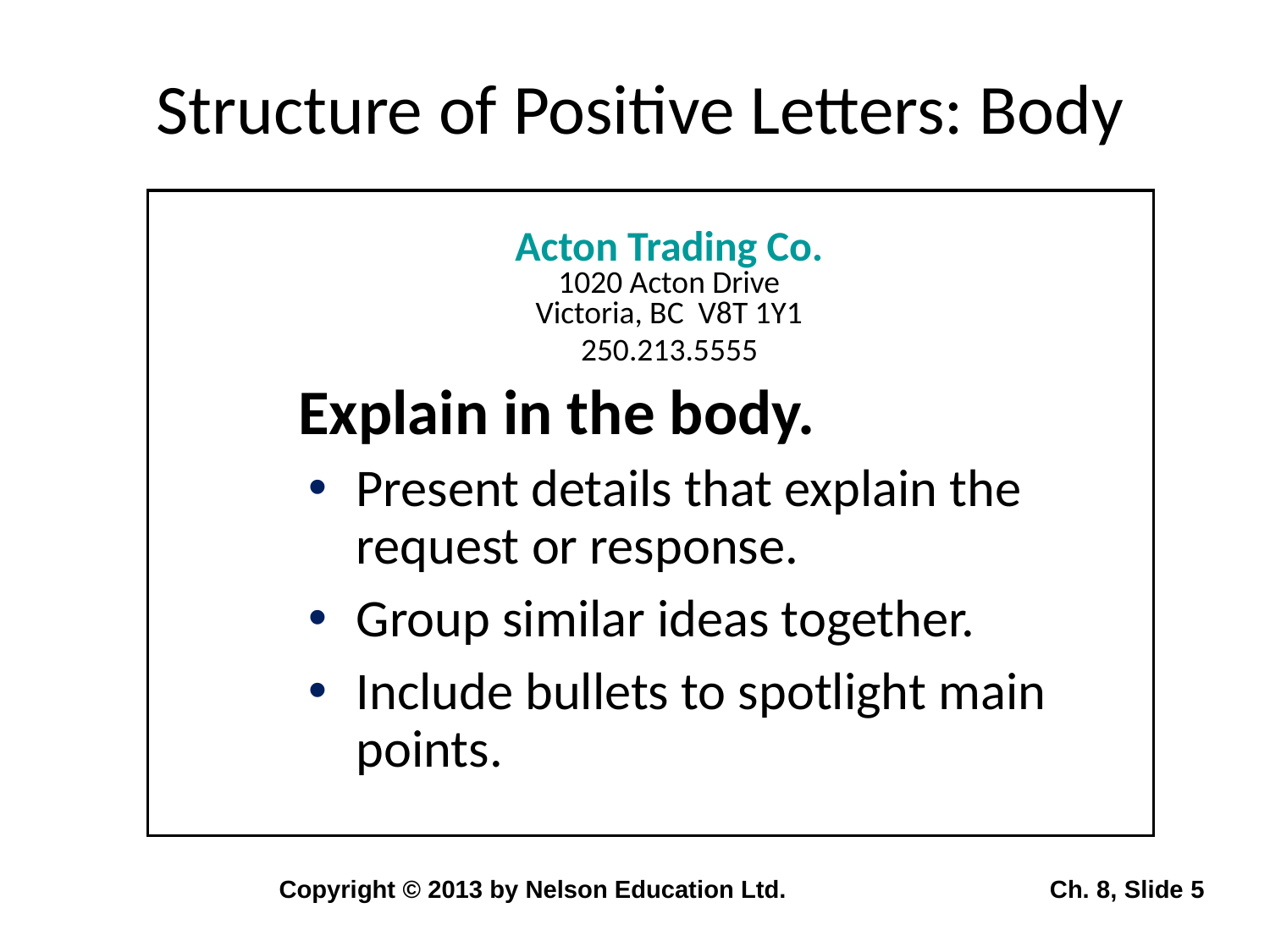

# Structure of Positive Letters: Body

Acton Trading Co.
1020 Acton Drive
Victoria, BC  V8T 1Y1
250.213.5555
Explain in the body.
Present details that explain the request or response.
Group similar ideas together.
Include bullets to spotlight main points.
Copyright © 2013 by Nelson Education Ltd.
 Ch. 8, Slide 5